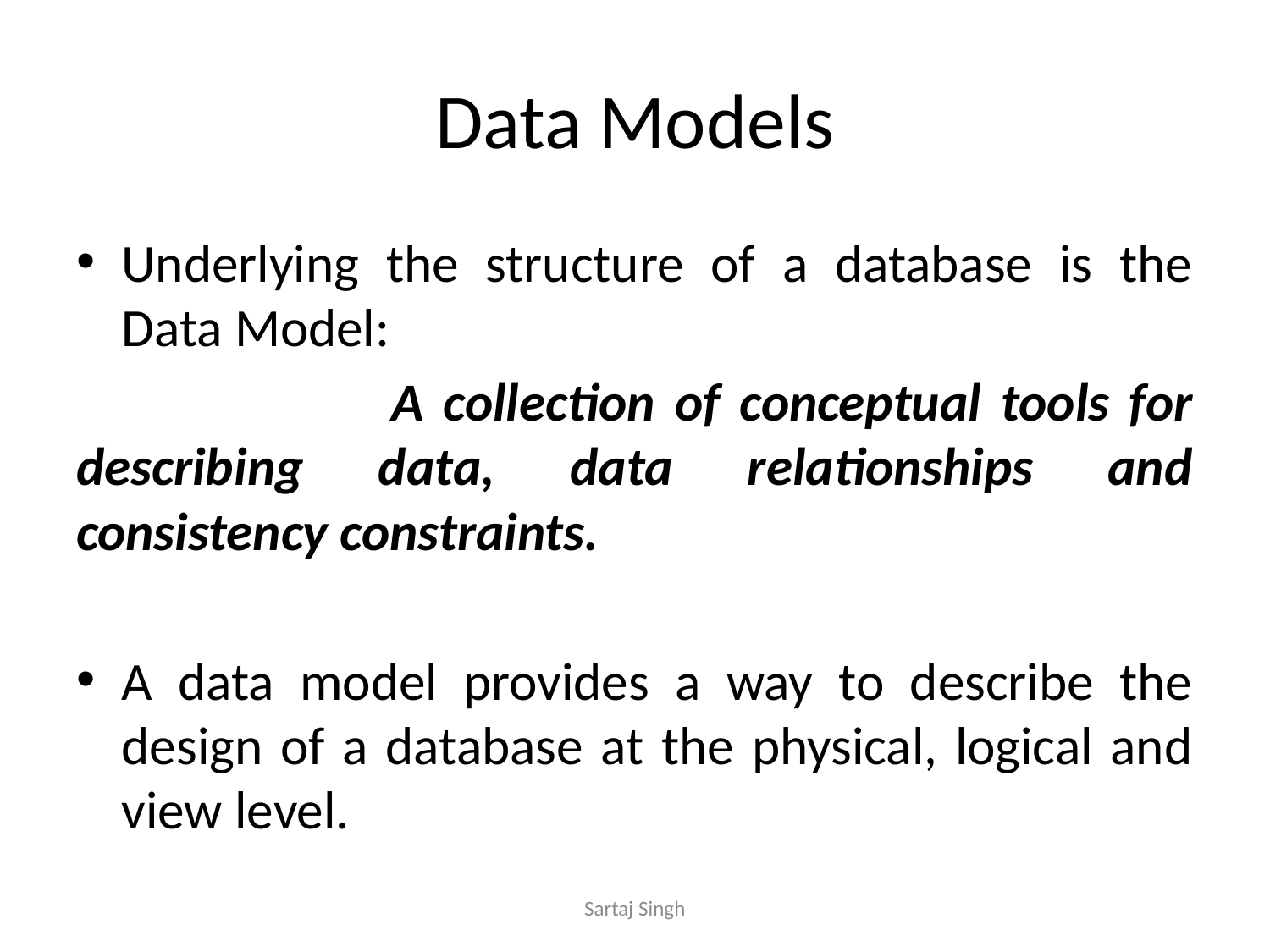

# Data Models
Underlying the structure of a database is the Data Model:
                A collection of conceptual tools for describing data, data relationships and consistency constraints.

A data model provides a way to describe the design of a database at the physical, logical and view level.
Sartaj Singh